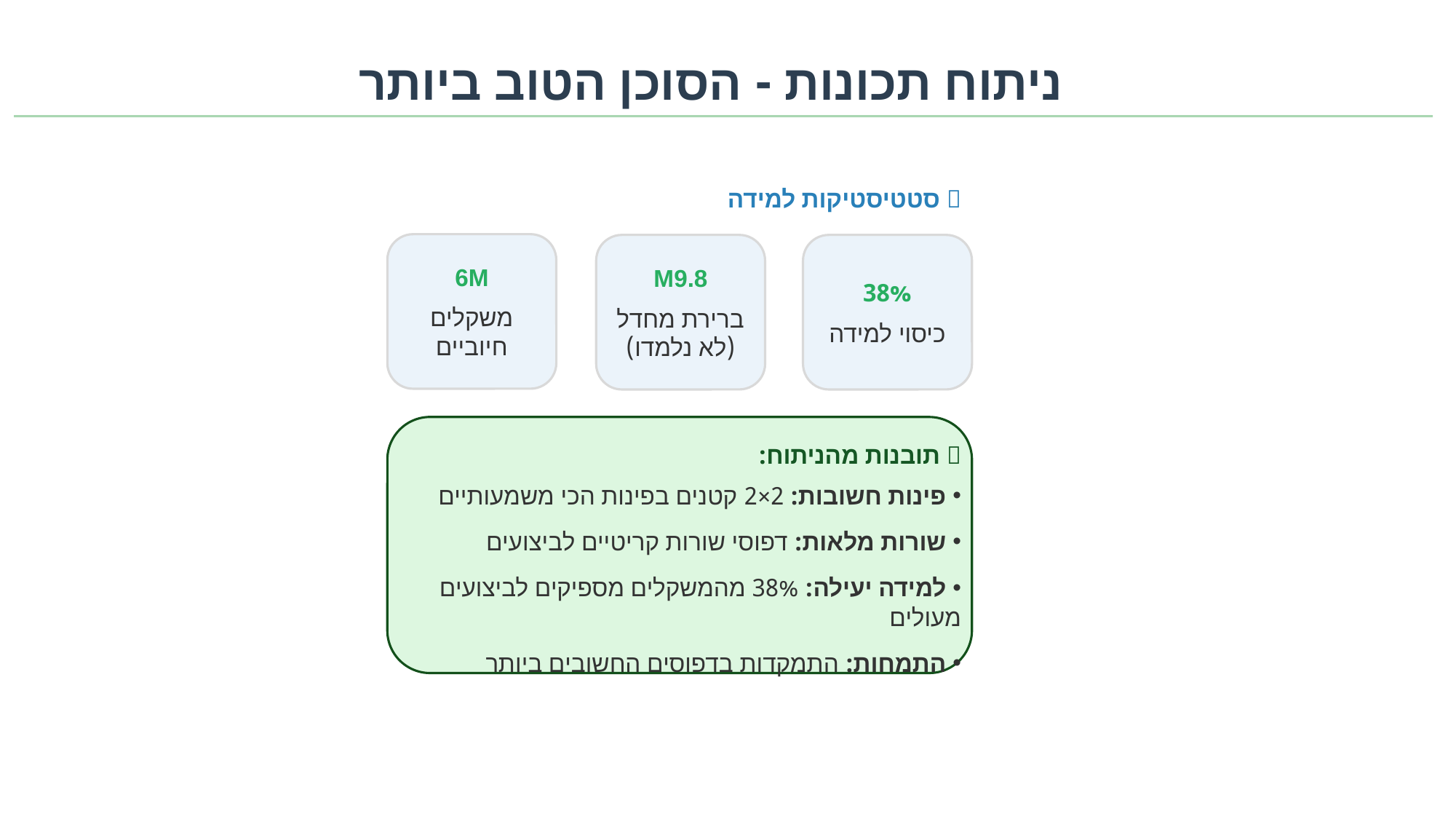

ניתוח תכונות - הסוכן הטוב ביותר

📊 סטטיסטיקות למידה
6M
משקלים חיוביים
M9.8
ברירת מחדל (לא נלמדו)
38%
כיסוי למידה

🔍 תובנות מהניתוח:
 פינות חשובות: 2×2 קטנים בפינות הכי משמעותיים
 שורות מלאות: דפוסי שורות קריטיים לביצועים
 למידה יעילה: 38% מהמשקלים מספיקים לביצועים מעולים
 התמחות: התמקדות בדפוסים החשובים ביותר